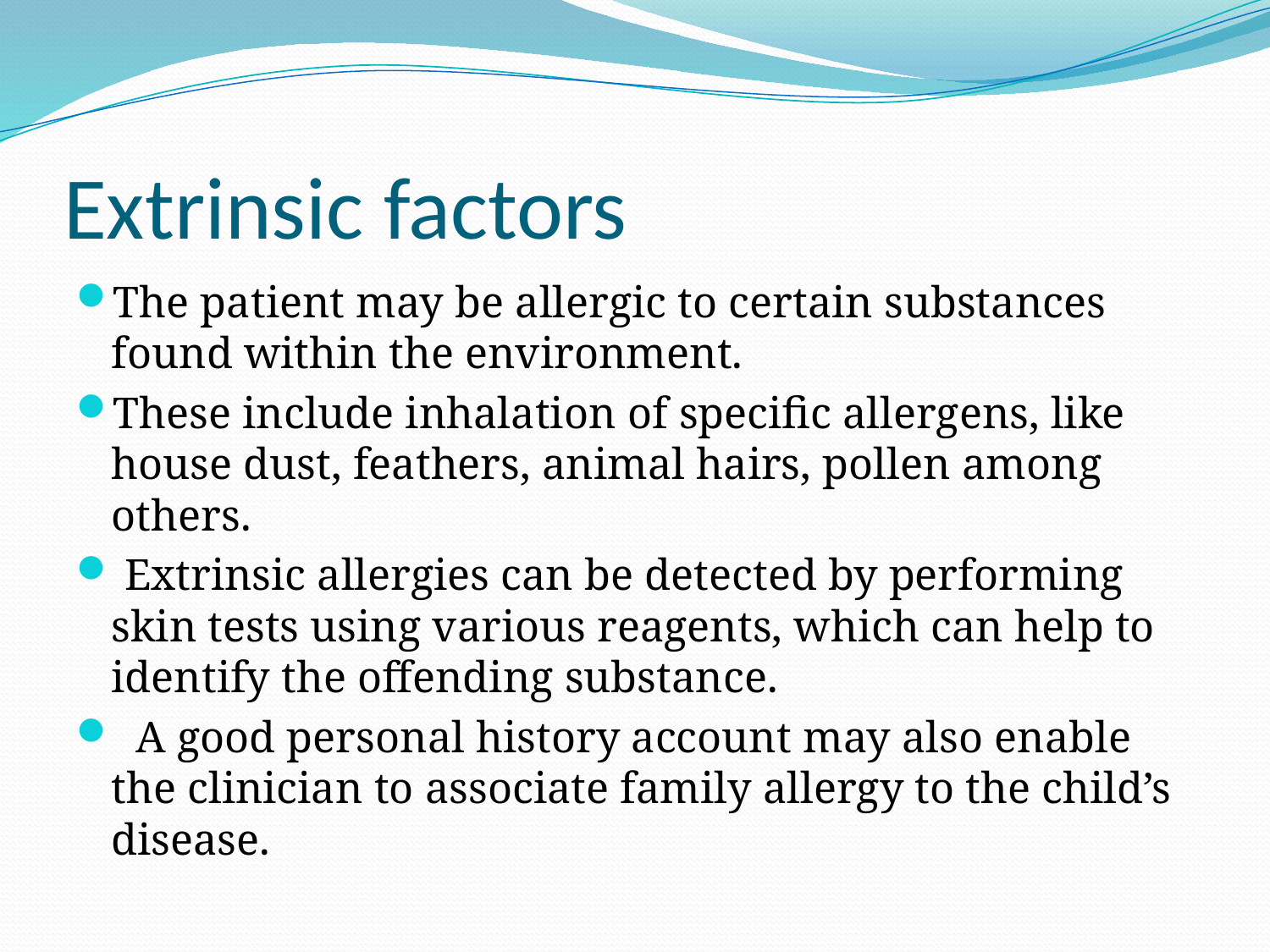

# Extrinsic factors
The patient may be allergic to certain substances found within the environment.
These include inhalation of specific allergens, like house dust, feathers, animal hairs, pollen among others.
 Extrinsic allergies can be detected by performing skin tests using various reagents, which can help to identify the offending substance.
  A good personal history account may also enable the clinician to associate family allergy to the child’s disease.